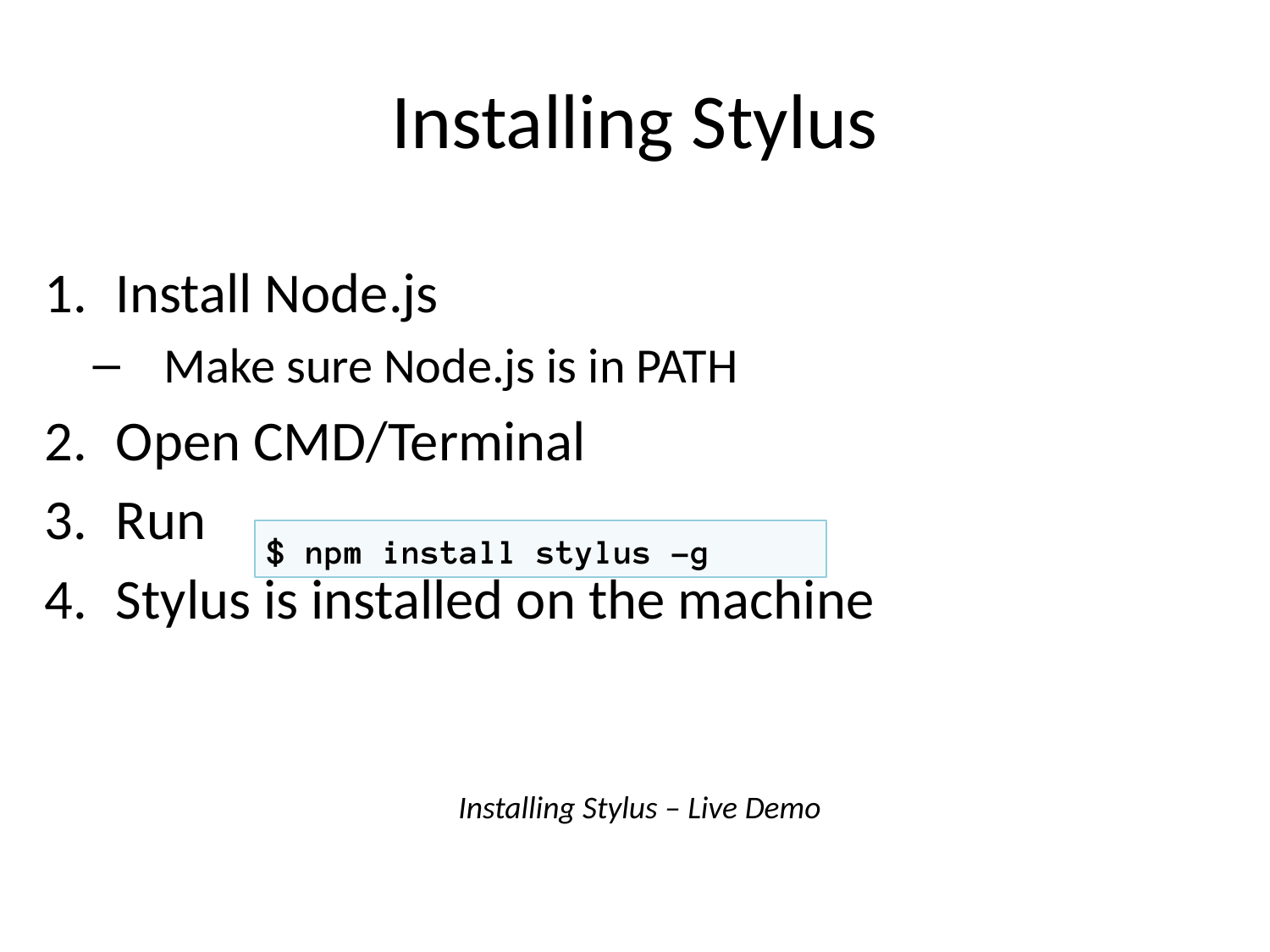

# Installing Stylus
Install Node.js
Make sure Node.js is in PATH
Open CMD/Terminal
Run
Stylus is installed on the machine
$ npm install stylus -g
Installing Stylus – Live Demo